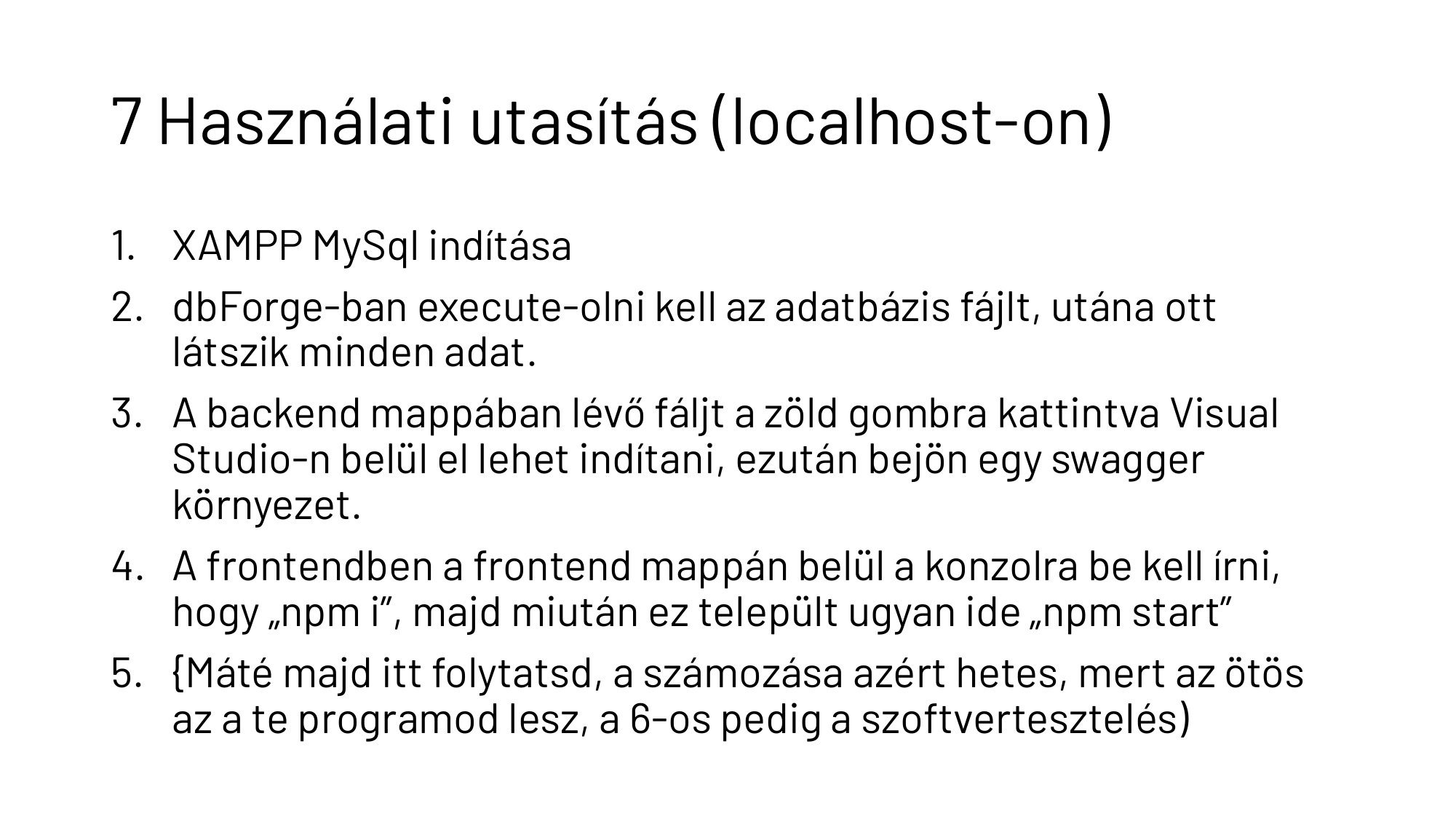

# 7 Használati utasítás (localhost-on)
XAMPP MySql indítása
dbForge-ban execute-olni kell az adatbázis fájlt, utána ott látszik minden adat.
A backend mappában lévő fáljt a zöld gombra kattintva Visual Studio-n belül el lehet indítani, ezután bejön egy swagger környezet.
A frontendben a frontend mappán belül a konzolra be kell írni, hogy „npm i”, majd miután ez települt ugyan ide „npm start”
{Máté majd itt folytatsd, a számozása azért hetes, mert az ötös az a te programod lesz, a 6-os pedig a szoftvertesztelés)